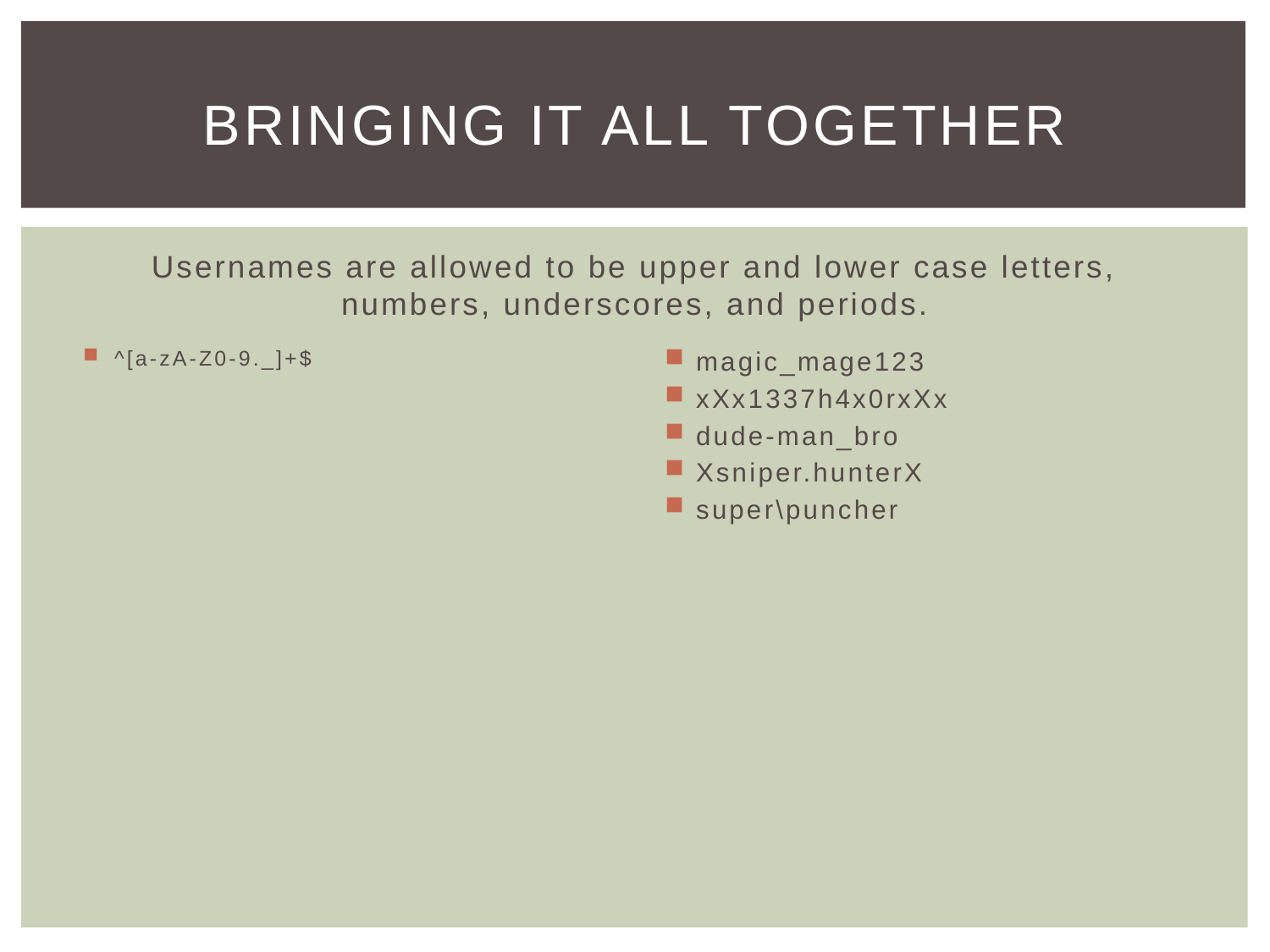

# Bringing It All Together
Usernames are allowed to be upper and lower case letters, numbers, underscores, and periods.
^[a-zA-Z0-9._]+$
magic_mage123
xXx1337h4x0rxXx
dude-man_bro
Xsniper.hunterX
super\puncher